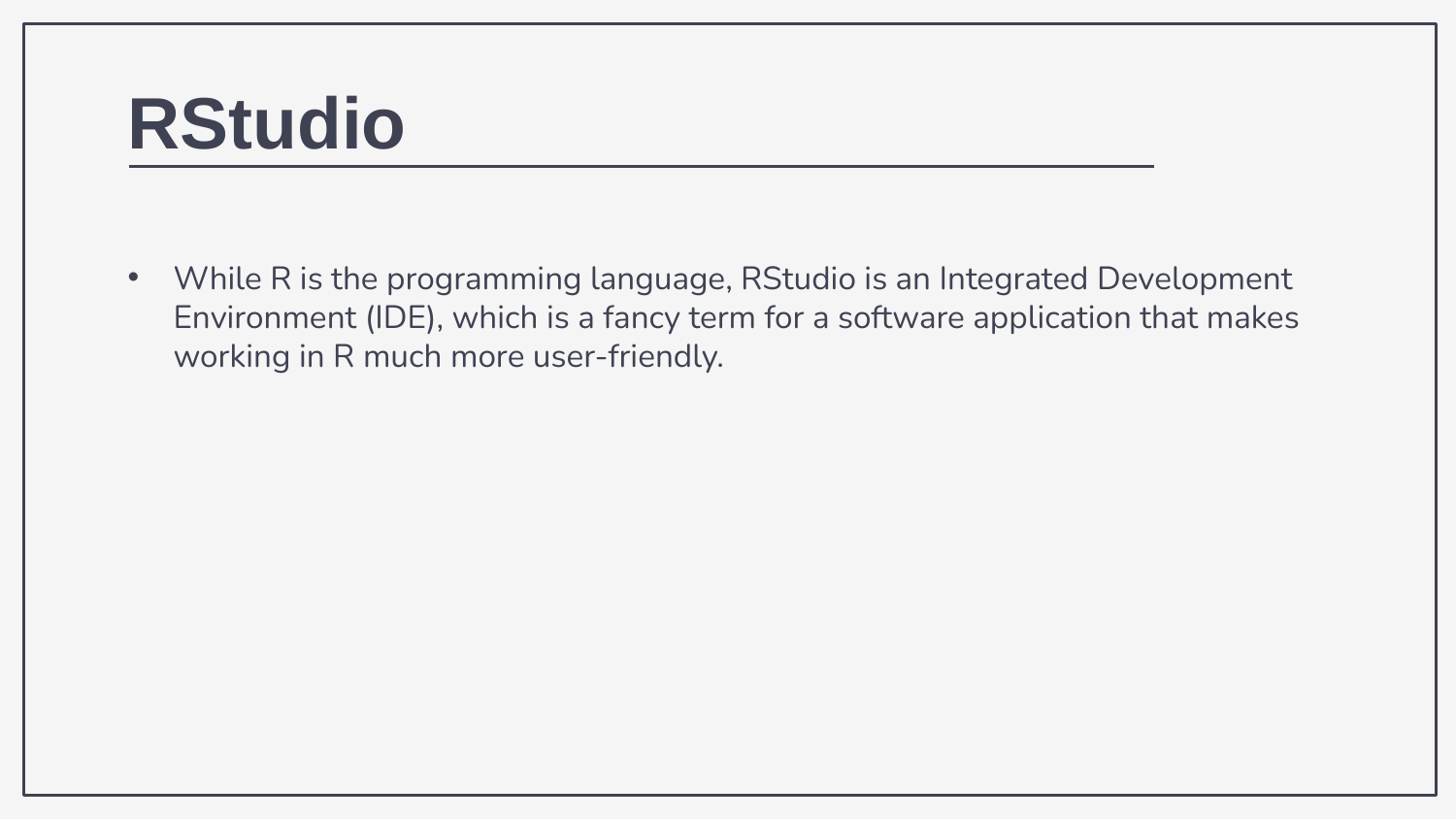

RStudio

While R is the programming language, RStudio is an Integrated Development Environment (IDE), which is a fancy term for a software application that makes working in R much more user-friendly.